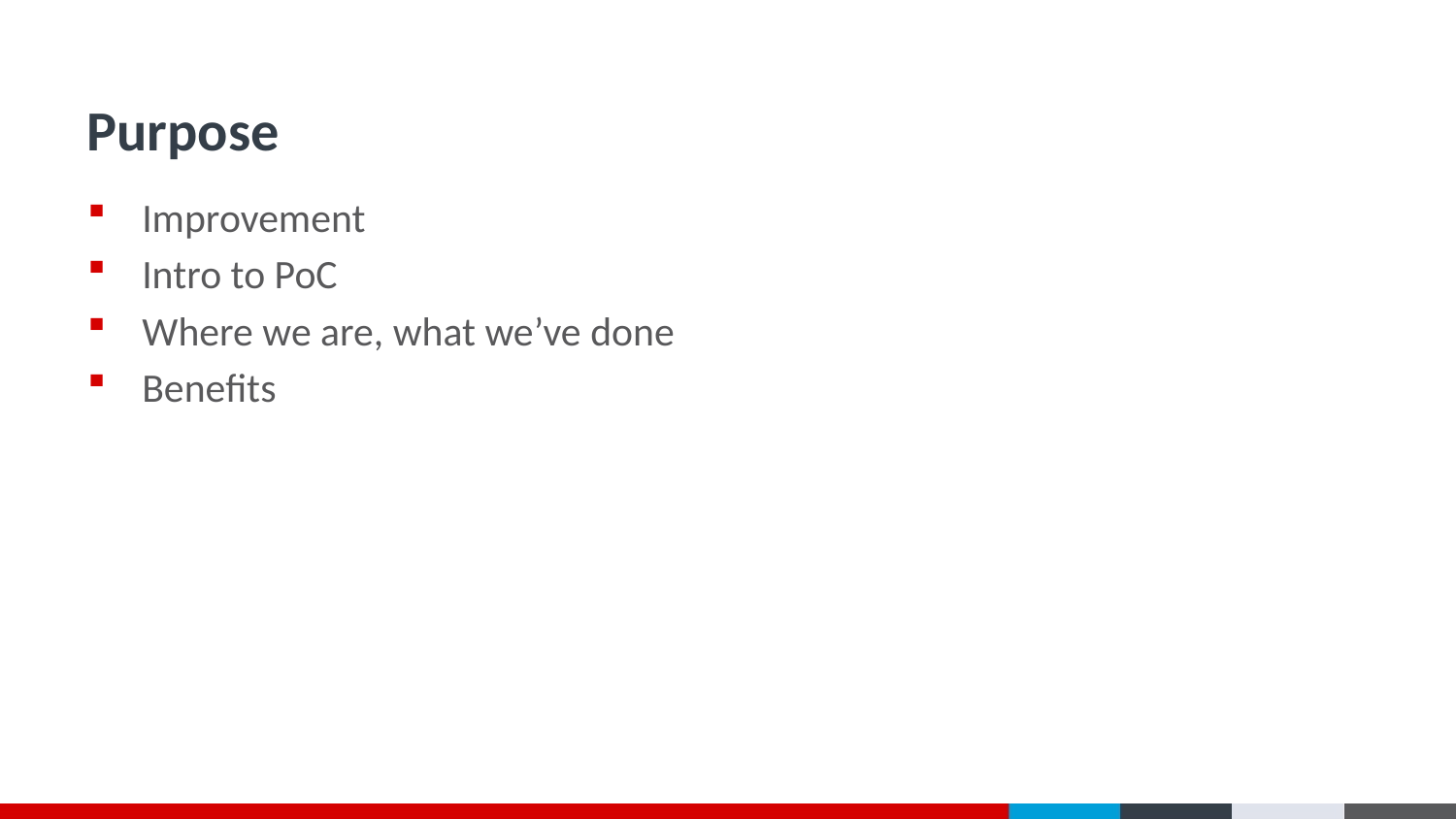

# Purpose
Improvement
Intro to PoC
Where we are, what we’ve done
Benefits